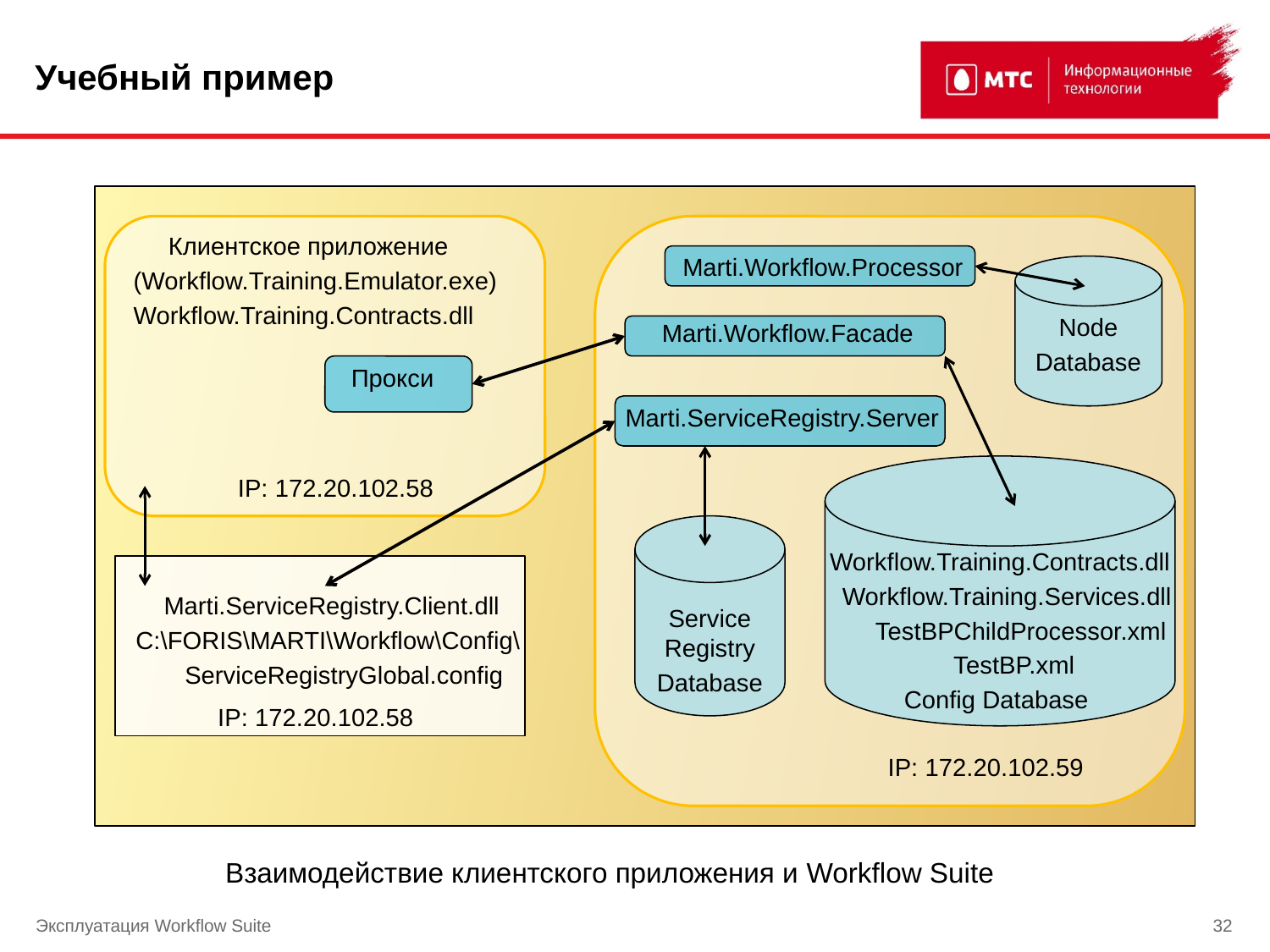

# Учебный пример

       Клиентское приложение
  (Workflow.Training.Emulator.exe)
  Workflow.Training.Contracts.dll

     Marti.Workflow.Facade
   Прокси

       Marti.ServiceRegistry.Client.dll
   C:\FORIS\MARTI\Workflow\Config\
          ServiceRegistryGlobal.config

  Marti.Workflow.Processor
Node
Database
 Marti.ServiceRegistry.Server
Workflow.Training.Contracts.dll
  Workflow.Training.Services.dll
      TestBPChildProcessor.xml
    TestBP.xml
Config Database
IP: 172.20.102.58

Service Registry
Database
IP: 172.20.102.58
IP: 172.20.102.59
 Взаимодействие клиентского приложения и Workflow Suite
Эксплуатация Workflow Suite
32